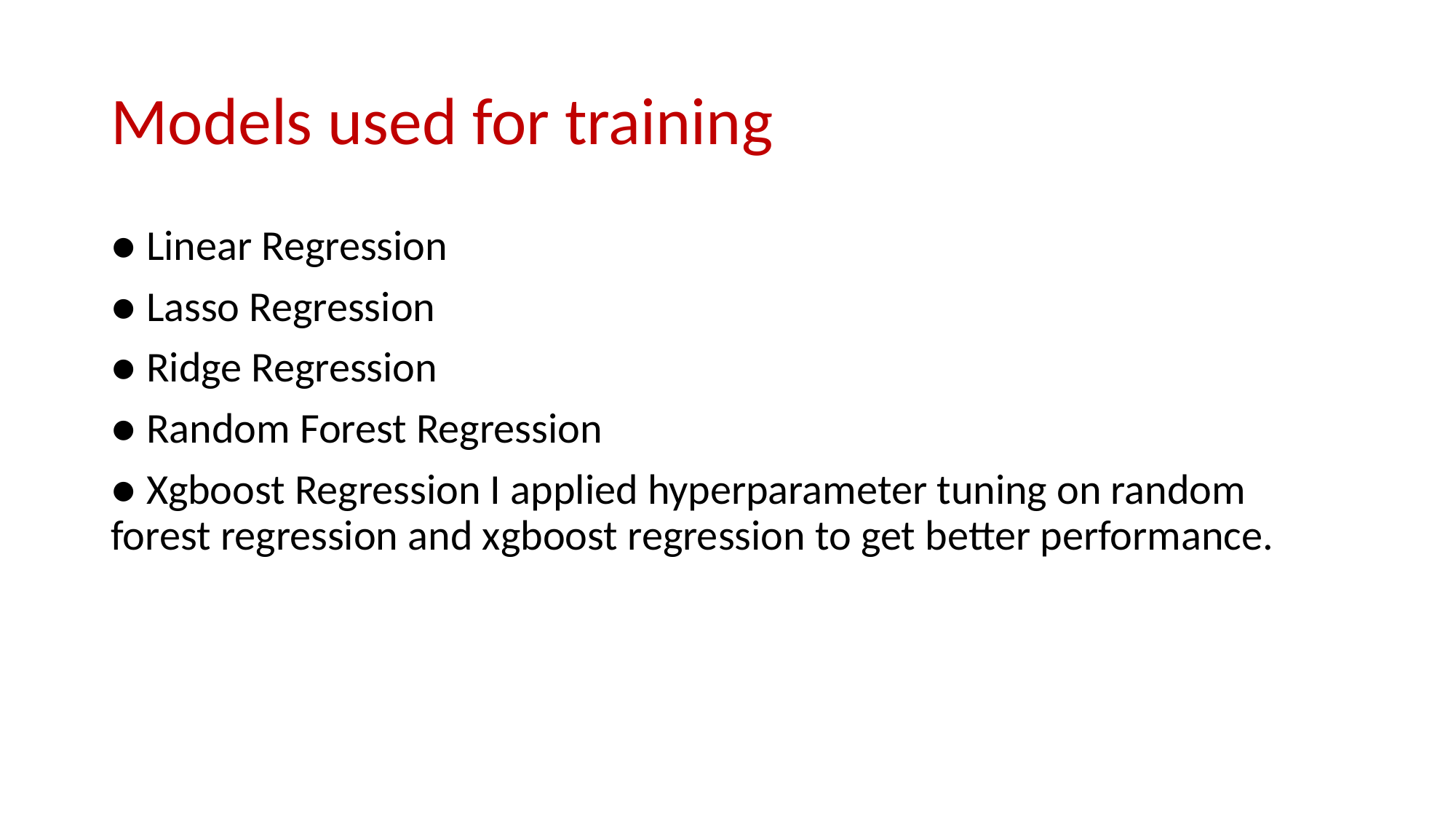

# Models used for training
● Linear Regression
● Lasso Regression
● Ridge Regression
● Random Forest Regression
● Xgboost Regression I applied hyperparameter tuning on random forest regression and xgboost regression to get better performance.